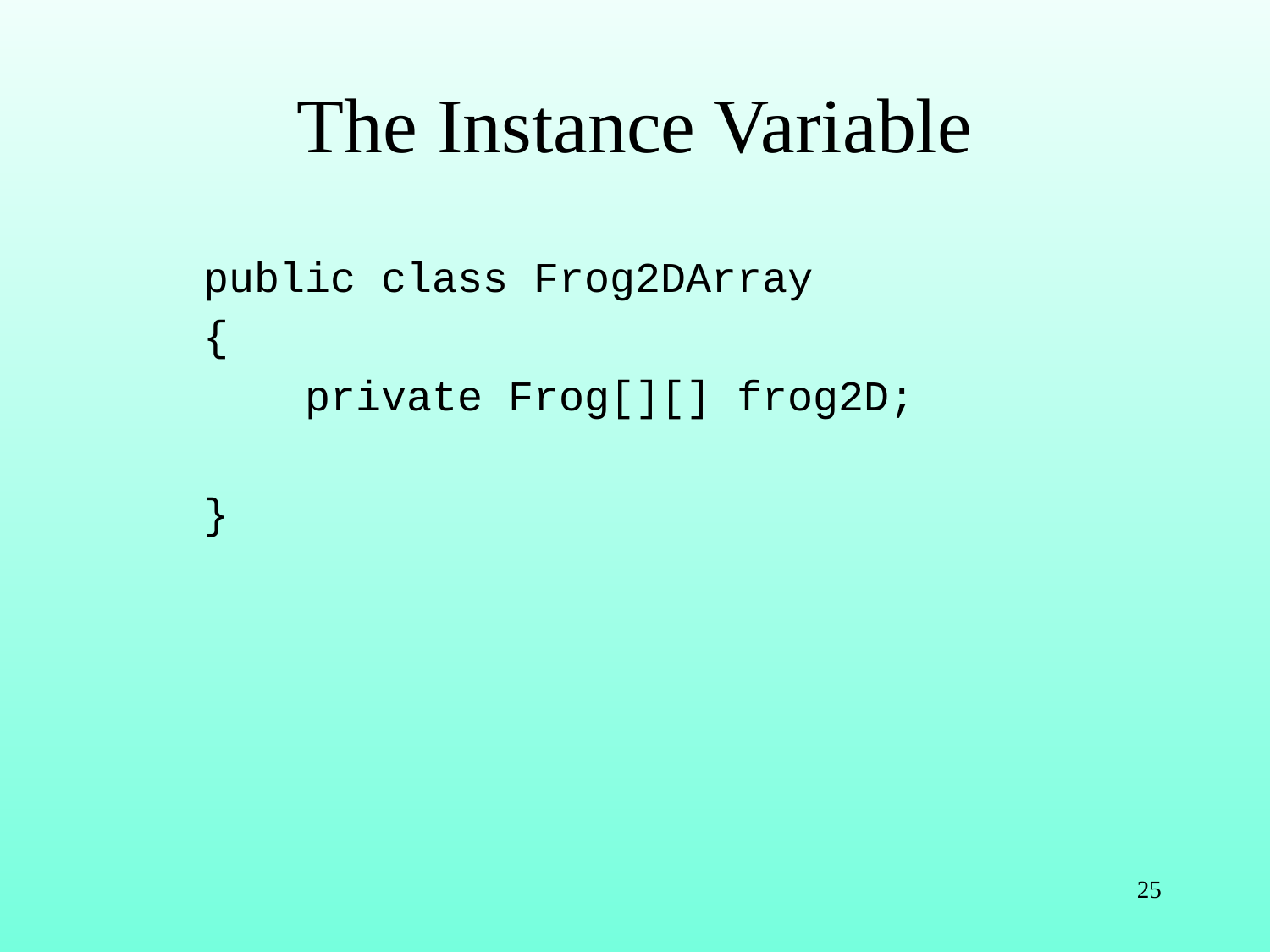

# The Instance Variable
public class Frog2DArray
{
    private Frog[][] frog2D;

}
25